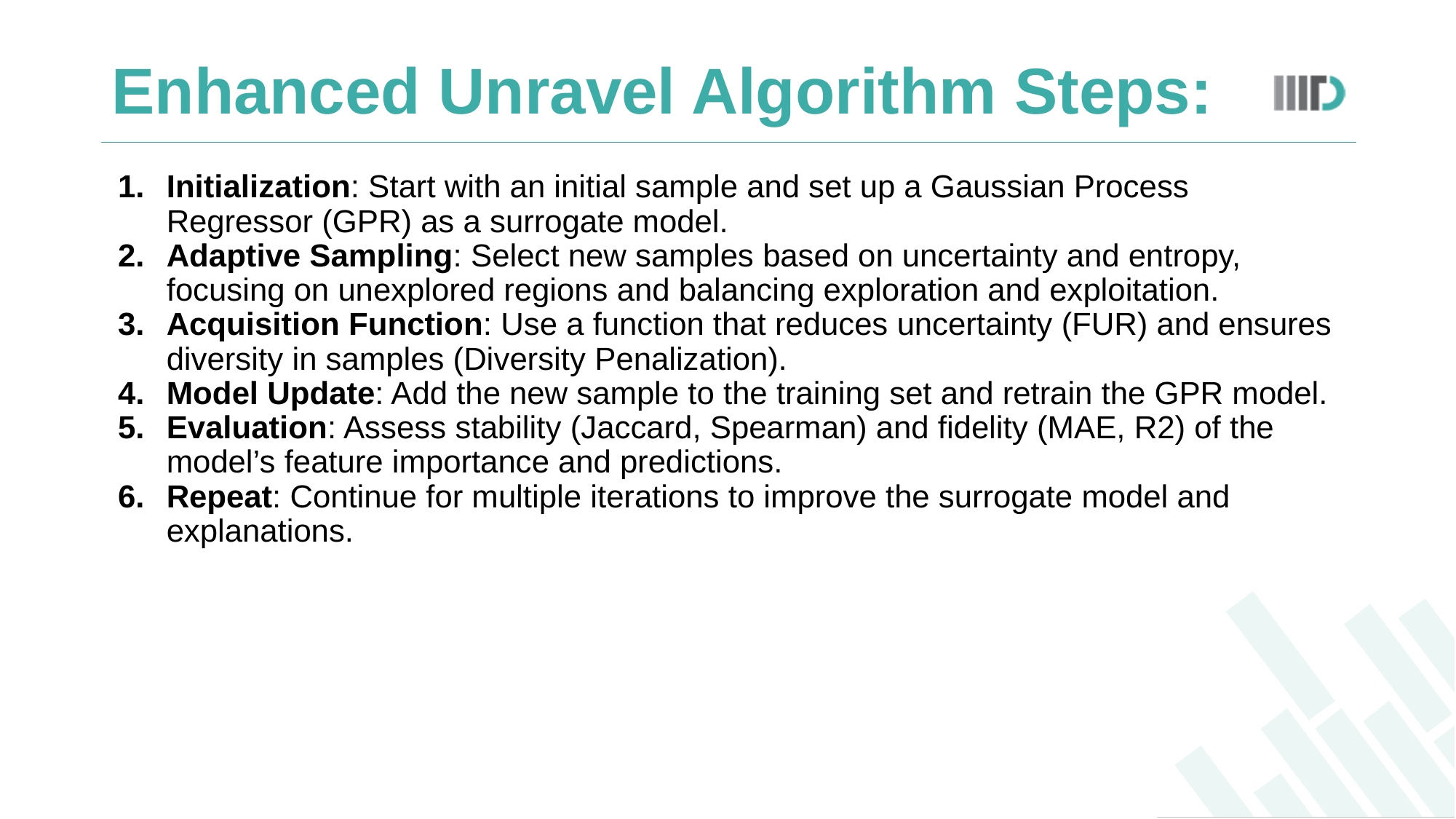

# Enhanced Unravel Algorithm Steps:
Initialization: Start with an initial sample and set up a Gaussian Process Regressor (GPR) as a surrogate model.
Adaptive Sampling: Select new samples based on uncertainty and entropy, focusing on unexplored regions and balancing exploration and exploitation.
Acquisition Function: Use a function that reduces uncertainty (FUR) and ensures diversity in samples (Diversity Penalization).
Model Update: Add the new sample to the training set and retrain the GPR model.
Evaluation: Assess stability (Jaccard, Spearman) and fidelity (MAE, R2) of the model’s feature importance and predictions.
Repeat: Continue for multiple iterations to improve the surrogate model and explanations.